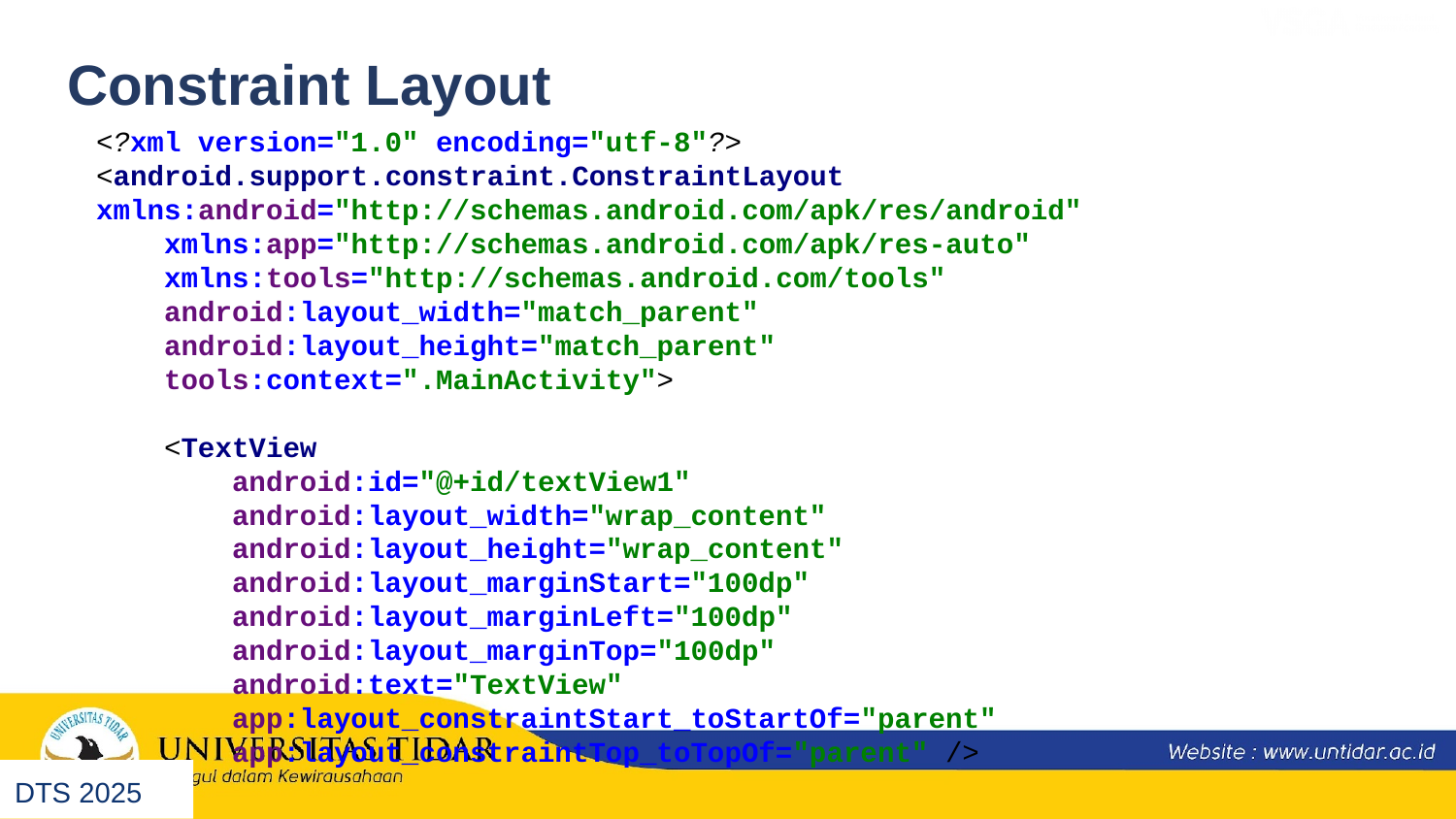

Constraint Layout
<?xml version="1.0" encoding="utf-8"?>
<android.support.constraint.ConstraintLayout xmlns:android="http://schemas.android.com/apk/res/android"
    xmlns:app="http://schemas.android.com/apk/res-auto"
    xmlns:tools="http://schemas.android.com/tools"
    android:layout_width="match_parent"
    android:layout_height="match_parent"
    tools:context=".MainActivity">
    <TextView
        android:id="@+id/textView1"
        android:layout_width="wrap_content"
        android:layout_height="wrap_content"
        android:layout_marginStart="100dp"
        android:layout_marginLeft="100dp"
        android:layout_marginTop="100dp"
        android:text="TextView"
        app:layout_constraintStart_toStartOf="parent"
        app:layout_constraintTop_toTopOf="parent" />
DTS 2025